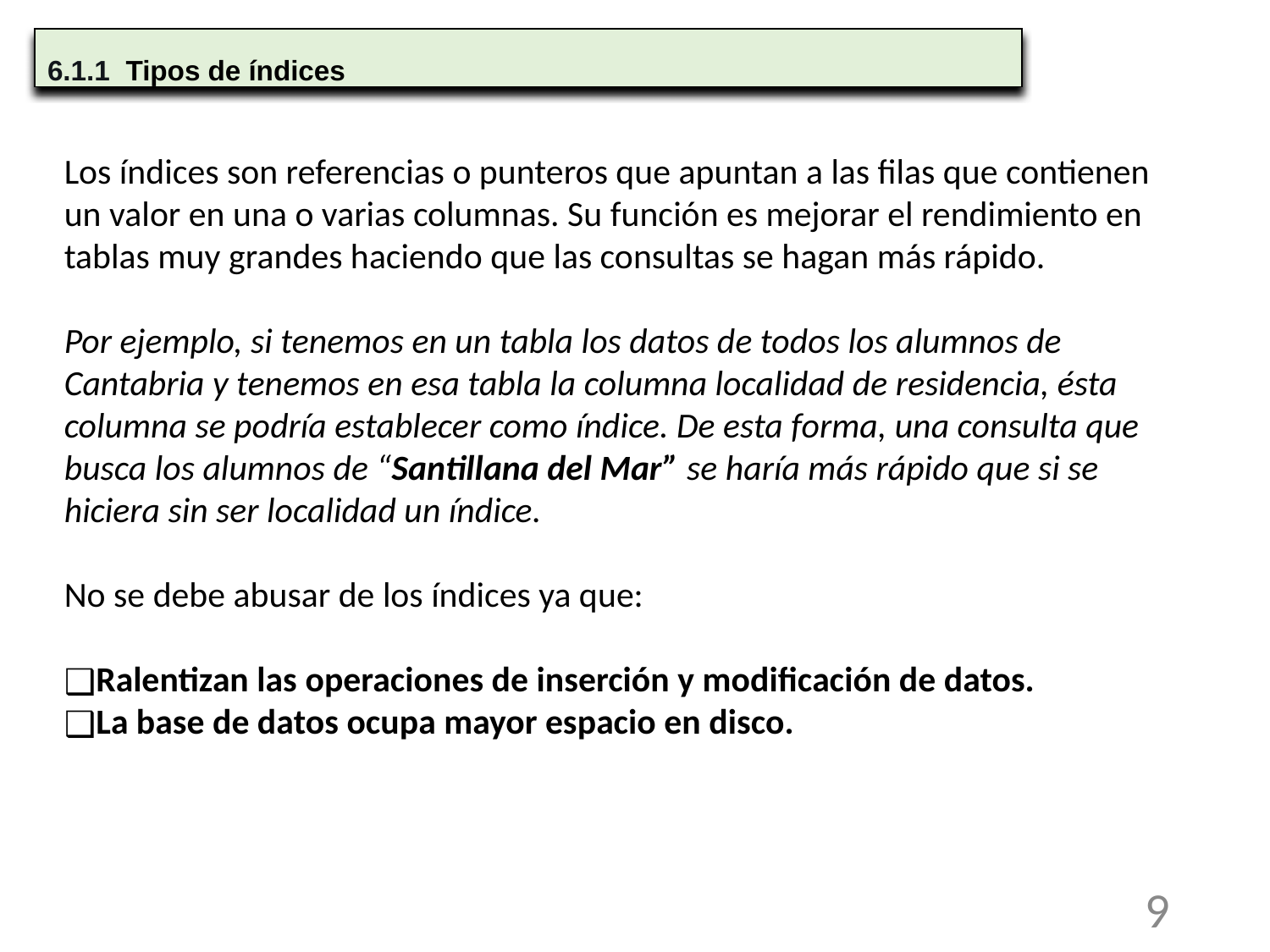

6.1.1  Tipos de índices
Los índices son referencias o punteros que apuntan a las filas que contienen un valor en una o varias columnas. Su función es mejorar el rendimiento en tablas muy grandes haciendo que las consultas se hagan más rápido.

Por ejemplo, si tenemos en un tabla los datos de todos los alumnos de Cantabria y tenemos en esa tabla la columna localidad de residencia, ésta columna se podría establecer como índice. De esta forma, una consulta que busca los alumnos de “Santillana del Mar” se haría más rápido que si se hiciera sin ser localidad un índice.

No se debe abusar de los índices ya que:

Ralentizan las operaciones de inserción y modificación de datos.
La base de datos ocupa mayor espacio en disco.

9